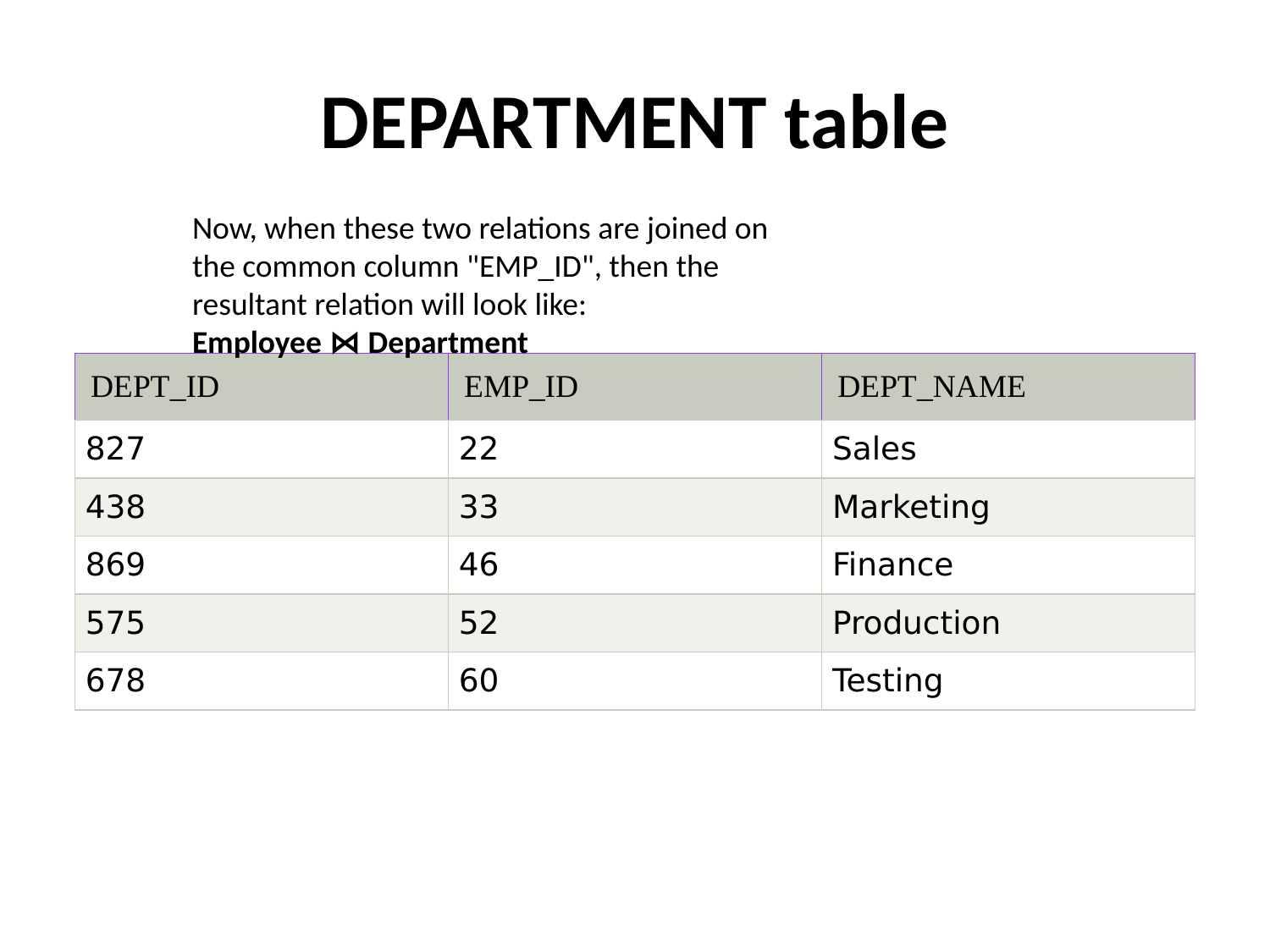

# DEPARTMENT table
Now, when these two relations are joined on the common column "EMP_ID", then the resultant relation will look like:
Employee ⋈ Department
| DEPT\_ID | EMP\_ID | DEPT\_NAME |
| --- | --- | --- |
| 827 | 22 | Sales |
| 438 | 33 | Marketing |
| 869 | 46 | Finance |
| 575 | 52 | Production |
| 678 | 60 | Testing |